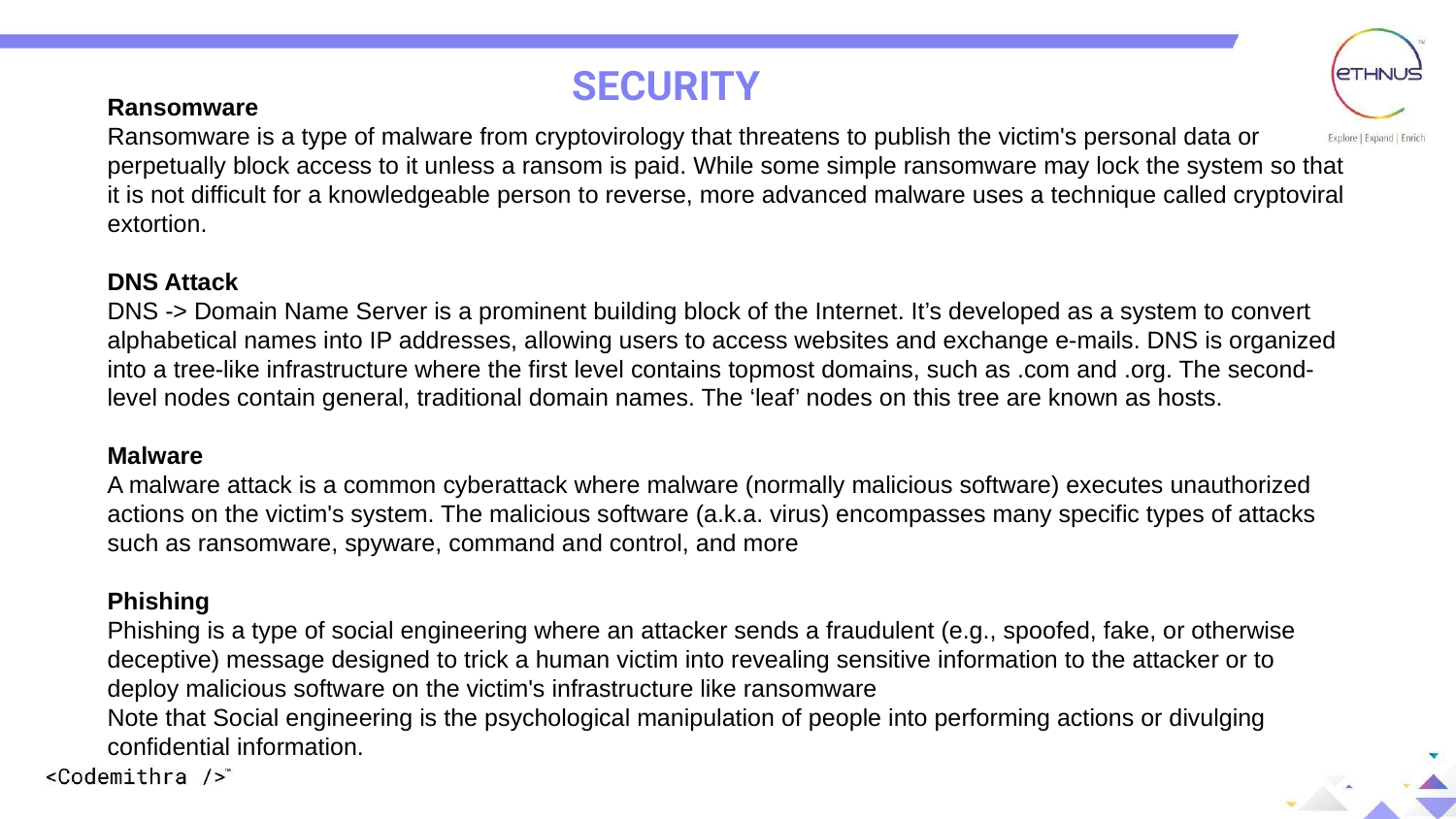

SECURITY
Ransomware
Ransomware is a type of malware from cryptovirology that threatens to publish the victim's personal data or perpetually block access to it unless a ransom is paid. While some simple ransomware may lock the system so that it is not difficult for a knowledgeable person to reverse, more advanced malware uses a technique called cryptoviral extortion.

DNS Attack
DNS -> Domain Name Server is a prominent building block of the Internet. It’s developed as a system to convert alphabetical names into IP addresses, allowing users to access websites and exchange e-mails. DNS is organized into a tree-like infrastructure where the first level contains topmost domains, such as .com and .org. The second-level nodes contain general, traditional domain names. The ‘leaf’ nodes on this tree are known as hosts.

Malware
A malware attack is a common cyberattack where malware (normally malicious software) executes unauthorized actions on the victim's system. The malicious software (a.k.a. virus) encompasses many specific types of attacks such as ransomware, spyware, command and control, and more

Phishing
Phishing is a type of social engineering where an attacker sends a fraudulent (e.g., spoofed, fake, or otherwise deceptive) message designed to trick a human victim into revealing sensitive information to the attacker or to deploy malicious software on the victim's infrastructure like ransomware
Note that Social engineering is the psychological manipulation of people into performing actions or divulging confidential information.